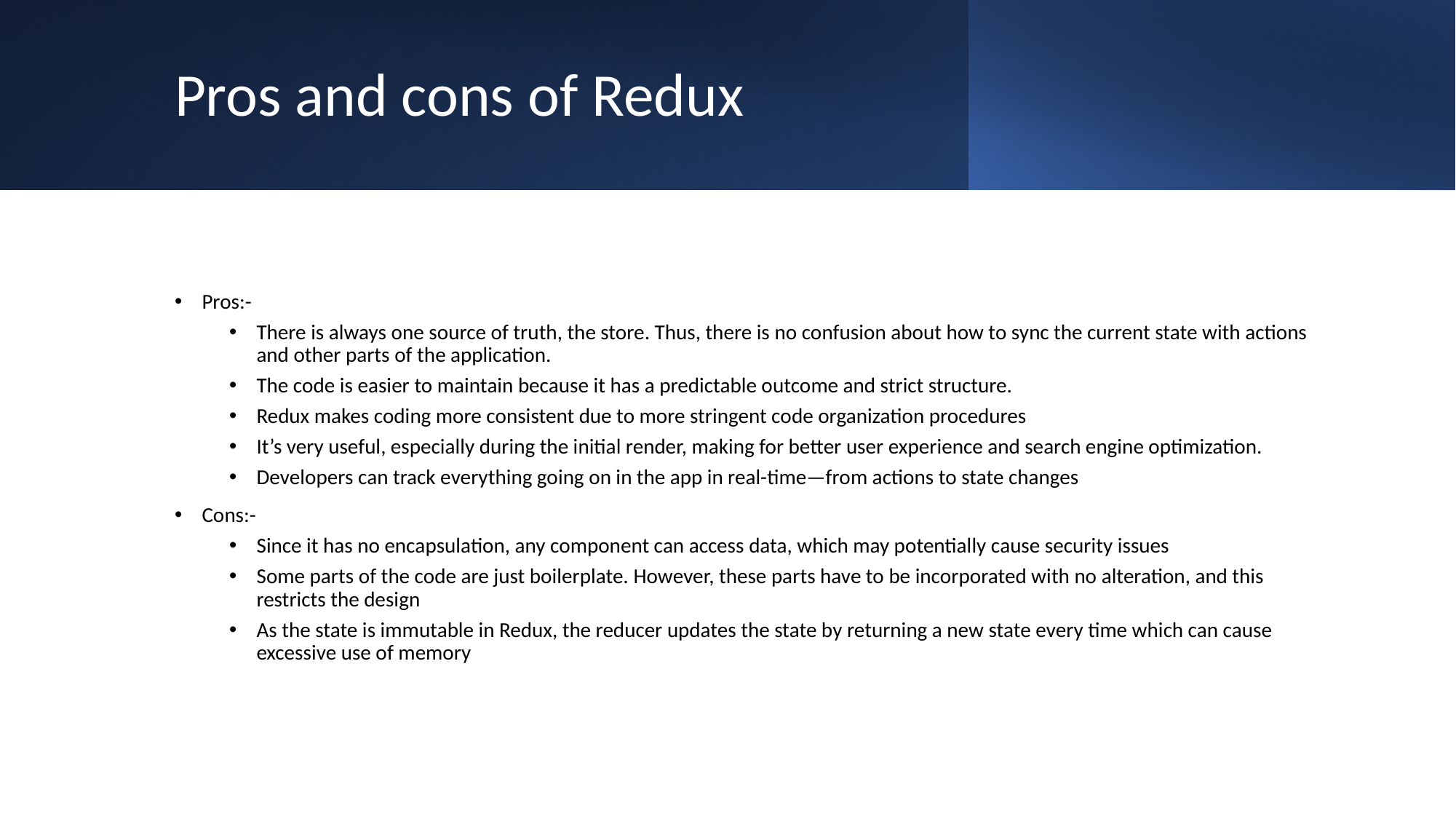

# Pros and cons of Redux
Pros:-
There is always one source of truth, the store. Thus, there is no confusion about how to sync the current state with actions and other parts of the application.
The code is easier to maintain because it has a predictable outcome and strict structure.
Redux makes coding more consistent due to more stringent code organization procedures
It’s very useful, especially during the initial render, making for better user experience and search engine optimization.
Developers can track everything going on in the app in real-time—from actions to state changes
Cons:-
Since it has no encapsulation, any component can access data, which may potentially cause security issues
Some parts of the code are just boilerplate. However, these parts have to be incorporated with no alteration, and this restricts the design
As the state is immutable in Redux, the reducer updates the state by returning a new state every time which can cause excessive use of memory